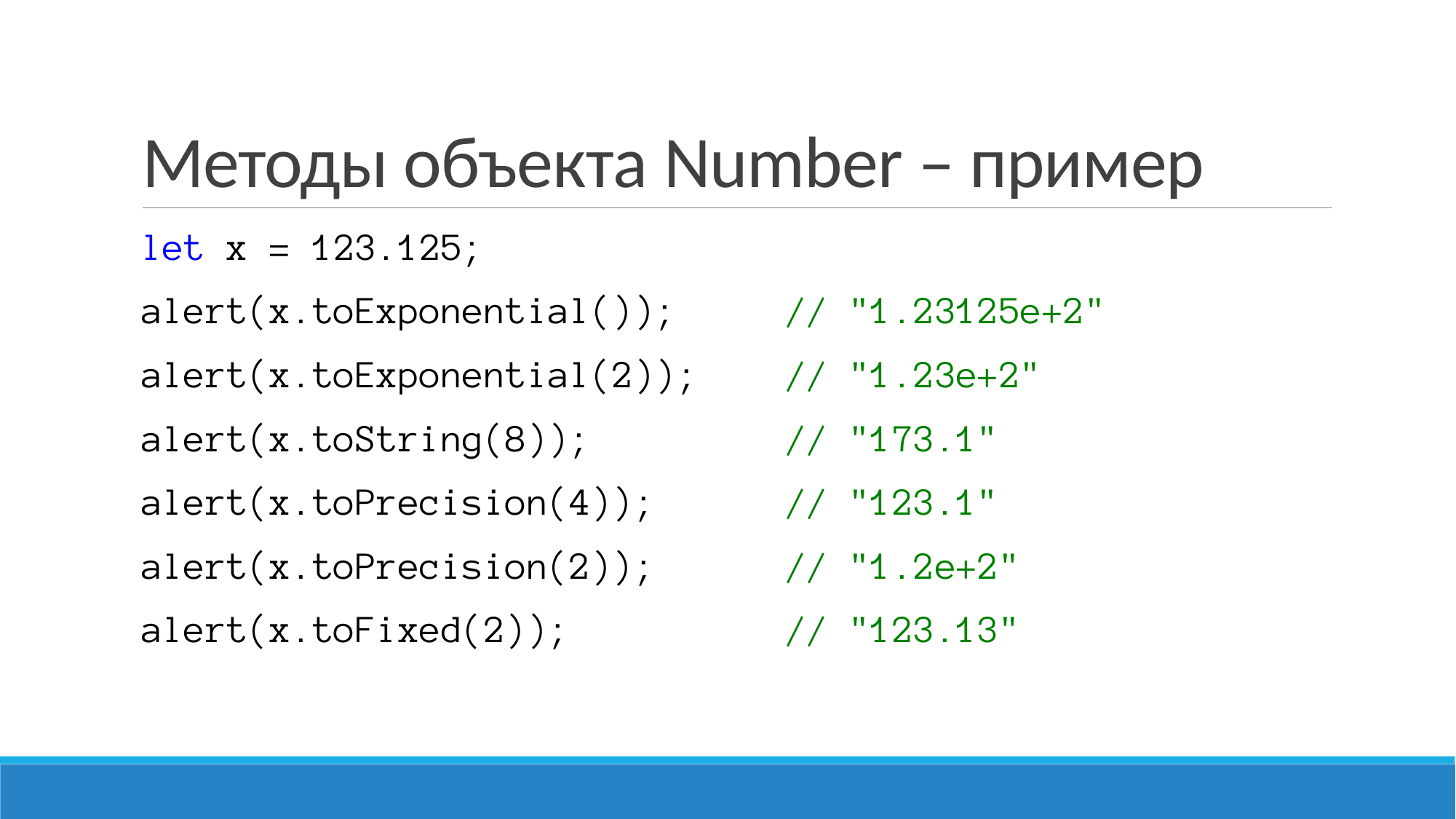

# Методы объекта Number – пример
let x = 123.125;
alert(x.toExponential());     // "1.23125e+2"
alert(x.toExponential(2));    // "1.23e+2"
alert(x.toString(8));         // "173.1"
alert(x.toPrecision(4));      // "123.1"
alert(x.toPrecision(2));      // "1.2e+2"
alert(x.toFixed(2));          // "123.13"